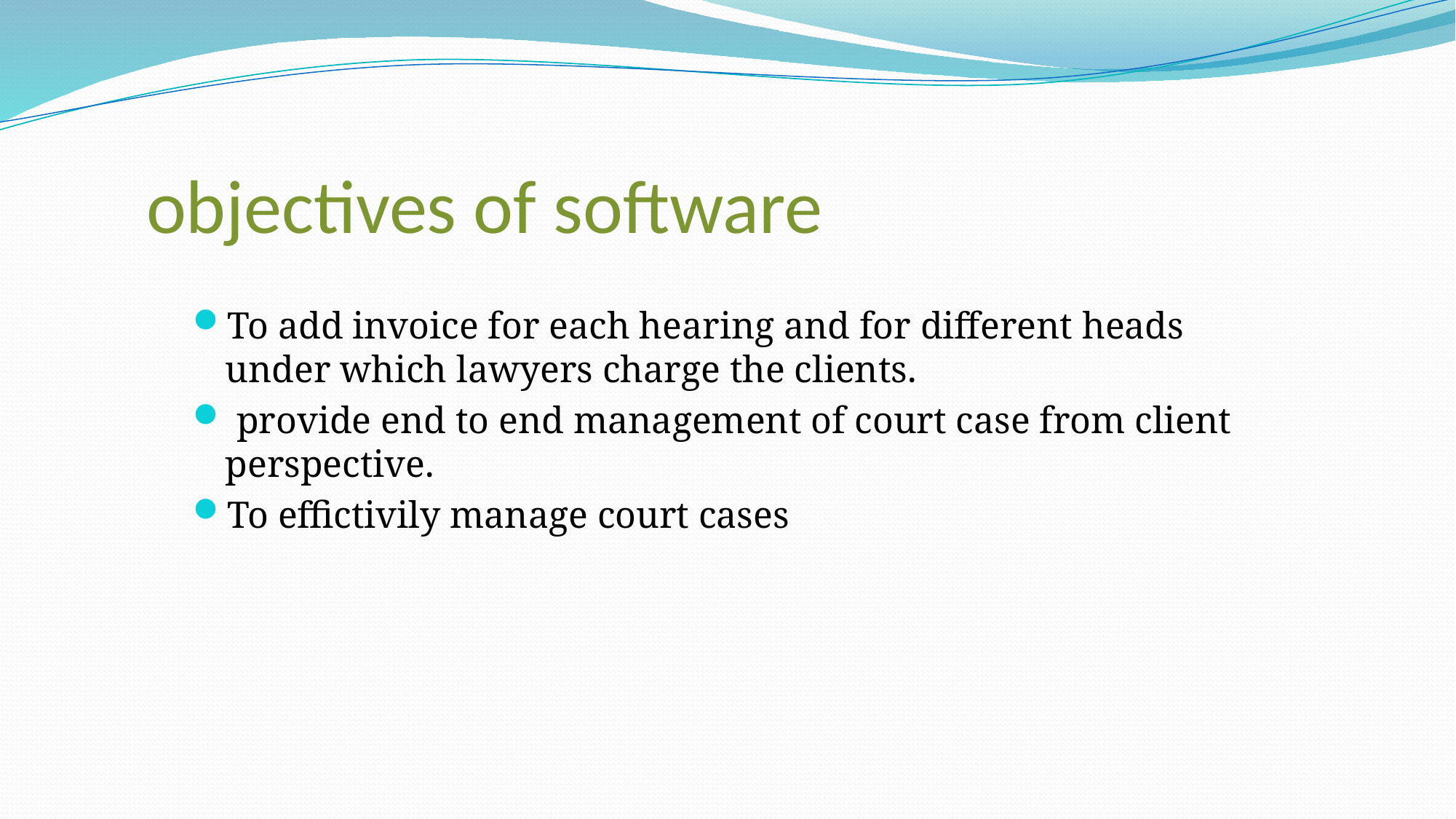

# objectives of software
To add invoice for each hearing and for different heads under which lawyers charge the clients.
 provide end to end management of court case from client perspective.
To effictivily manage court cases